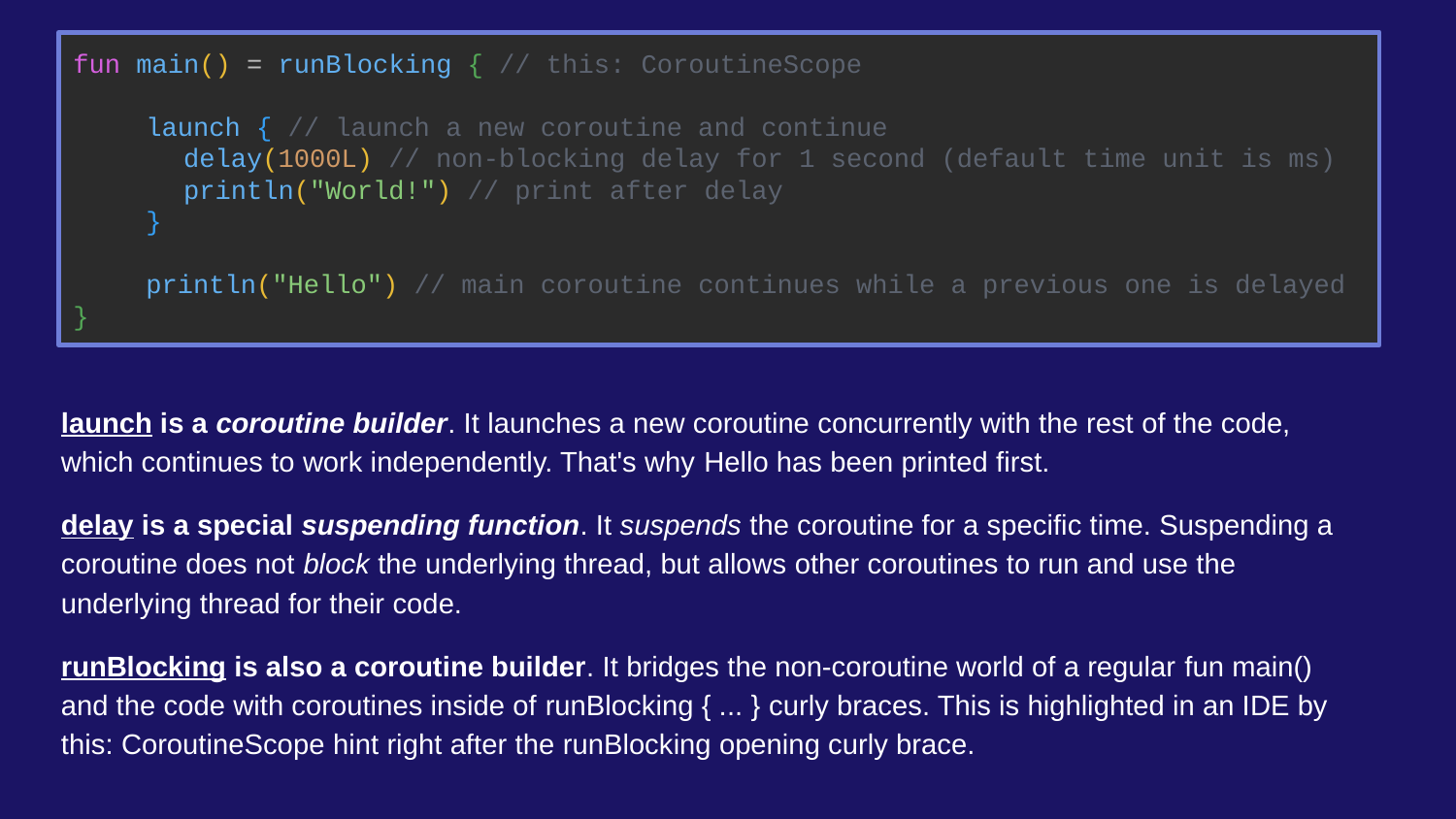

Coroutines
(Your First Coroutine)
fun main() = runBlocking { // this: CoroutineScope

launch { // launch a new coroutine and continue
       delay(1000L) // non-blocking delay for 1 second (default time unit is ms)
       println("World!") // print after delay
}

println("Hello") // main coroutine continues while a previous one is delayed
}

launch is a coroutine builder. It launches a new coroutine concurrently with the rest of the code, which continues to work independently. That's why Hello has been printed first.
delay is a special suspending function. It suspends the coroutine for a specific time. Suspending a coroutine does not block the underlying thread, but allows other coroutines to run and use the underlying thread for their code.
runBlocking is also a coroutine builder. It bridges the non-coroutine world of a regular fun main() and the code with coroutines inside of runBlocking { ... } curly braces. This is highlighted in an IDE by this: CoroutineScope hint right after the runBlocking opening curly brace.